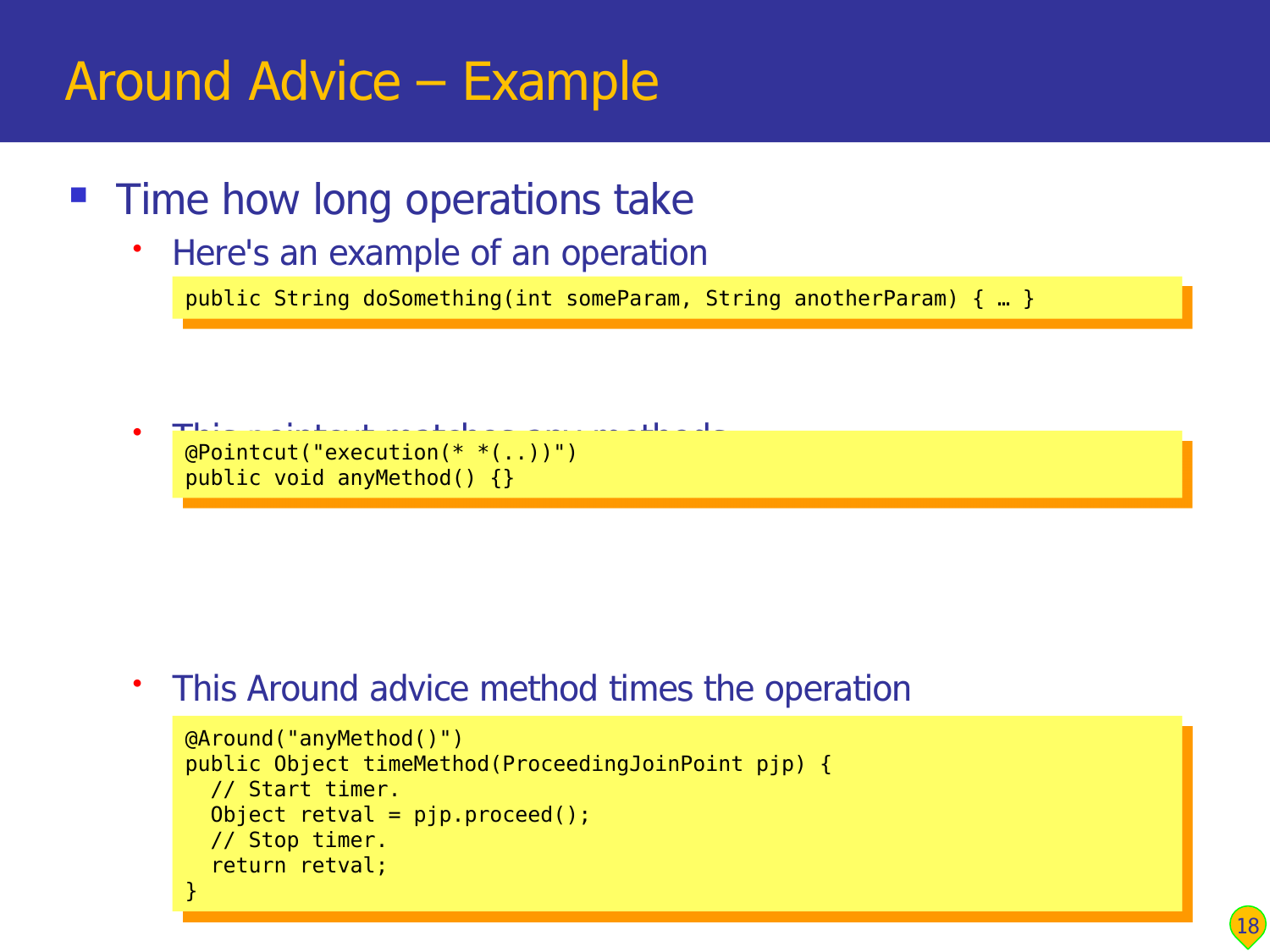

# Around Advice – Example
Time how long operations take
Here's an example of an operation

This pointcut matches any methods

This Around advice method times the operation
The advice method must take a ProceedingJoinPoint arg
Call ProceedingJoinPoint's proceed() to invoke target method

public String doSomething(int someParam, String anotherParam) { … }
@Pointcut("execution(* *(..))")
public void anyMethod() {}
@Around("anyMethod()")
public Object timeMethod(ProceedingJoinPoint pjp) {
  // Start timer.
  Object retval = pjp.proceed();
  // Stop timer.
  return retval;
}
18